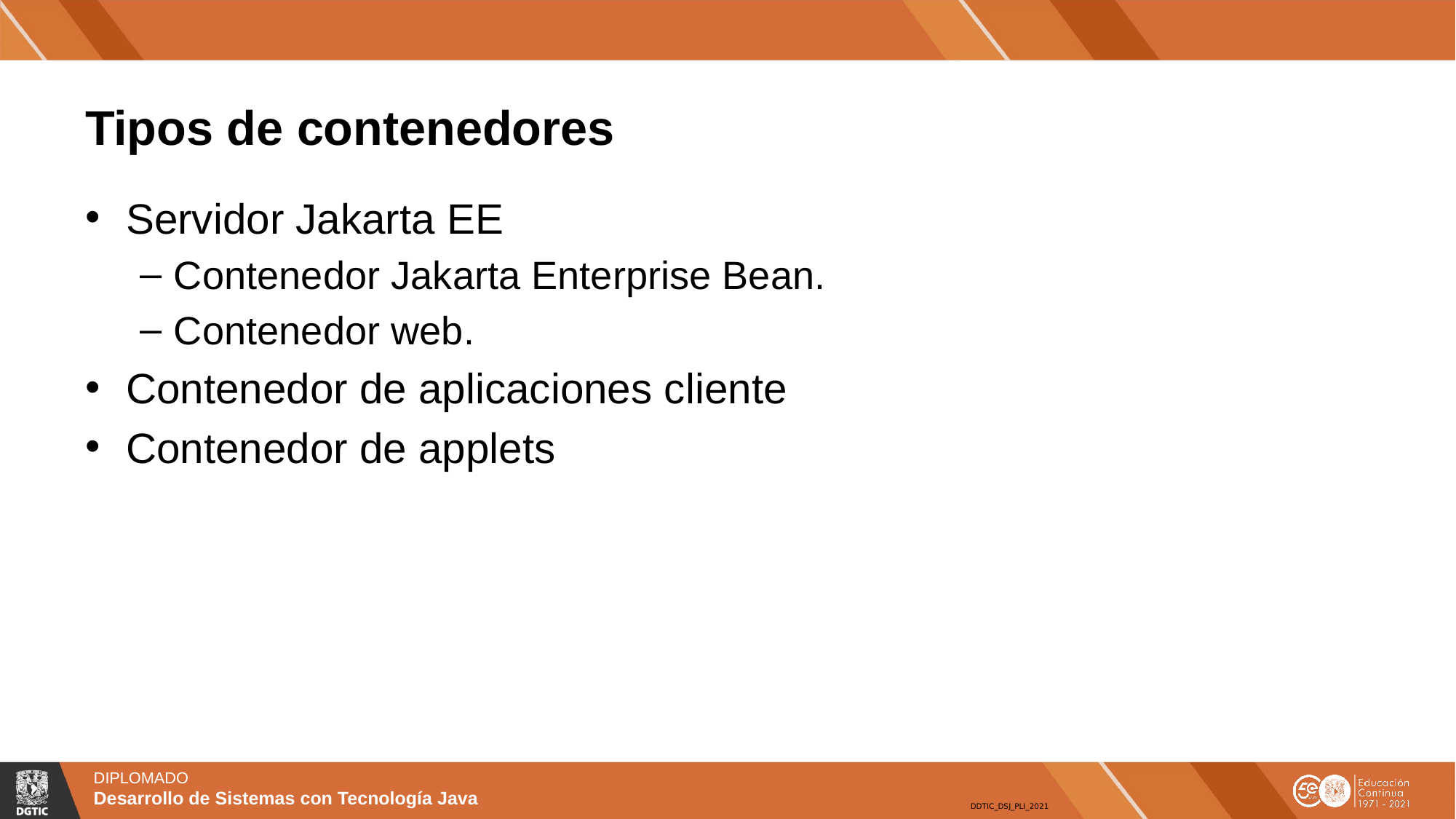

# Tipos de contenedores
Servidor Jakarta EE
Contenedor Jakarta Enterprise Bean.
Contenedor web.
Contenedor de aplicaciones cliente
Contenedor de applets